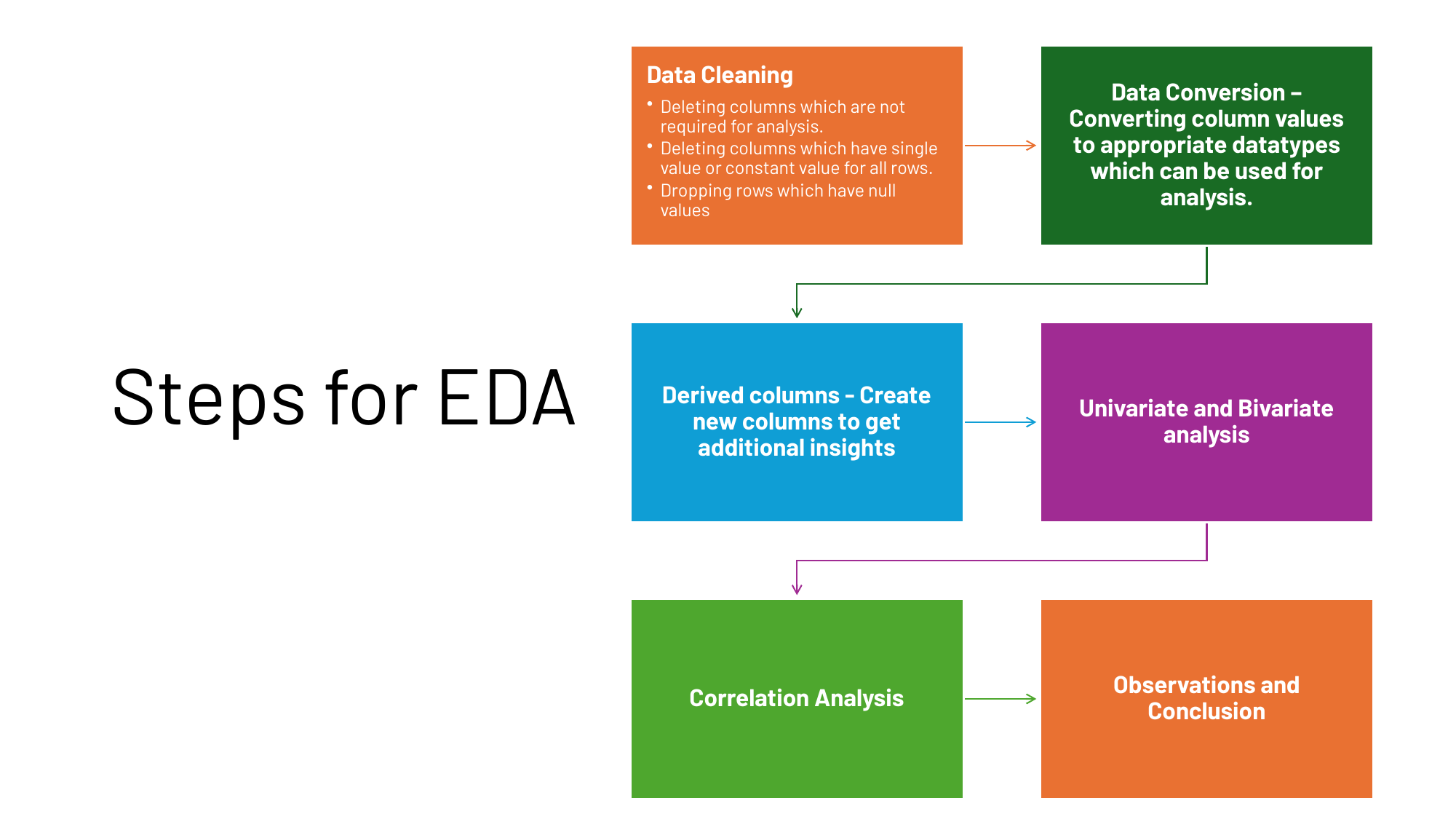

Data Cleaning
Deleting columns which are not required for analysis.
Deleting columns which have single value or constant value for all rows.
Dropping rows which have null values

Data Conversion – Converting column values to appropriate datatypes which can be used for analysis.

Derived columns - Create new columns to get additional insights

Univariate and Bivariate analysis

Correlation Analysis
Observations and Conclusion
# Steps for EDA